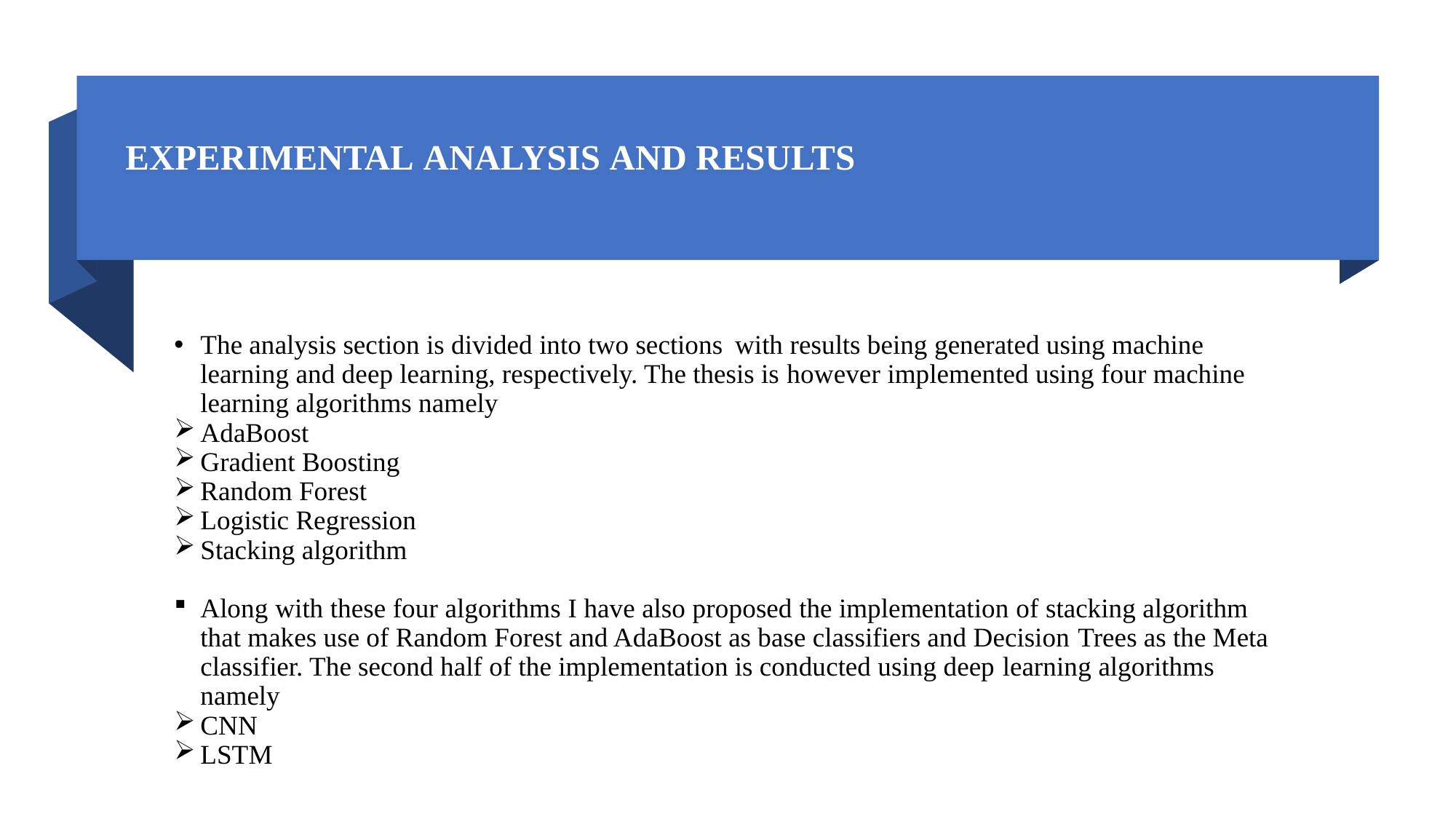

# EXPERIMENTAL ANALYSIS AND RESULTS

The analysis section is divided into two sections with results being generated using machine learning and deep learning, respectively. The thesis is however implemented using four machine learning algorithms namely
AdaBoost
Gradient Boosting
Random Forest
Logistic Regression
Stacking algorithm

Along with these four algorithms I have also proposed the implementation of stacking algorithm that makes use of Random Forest and AdaBoost as base classifiers and Decision Trees as the Meta classifier. The second half of the implementation is conducted using deep learning algorithms namely
CNN
LSTM